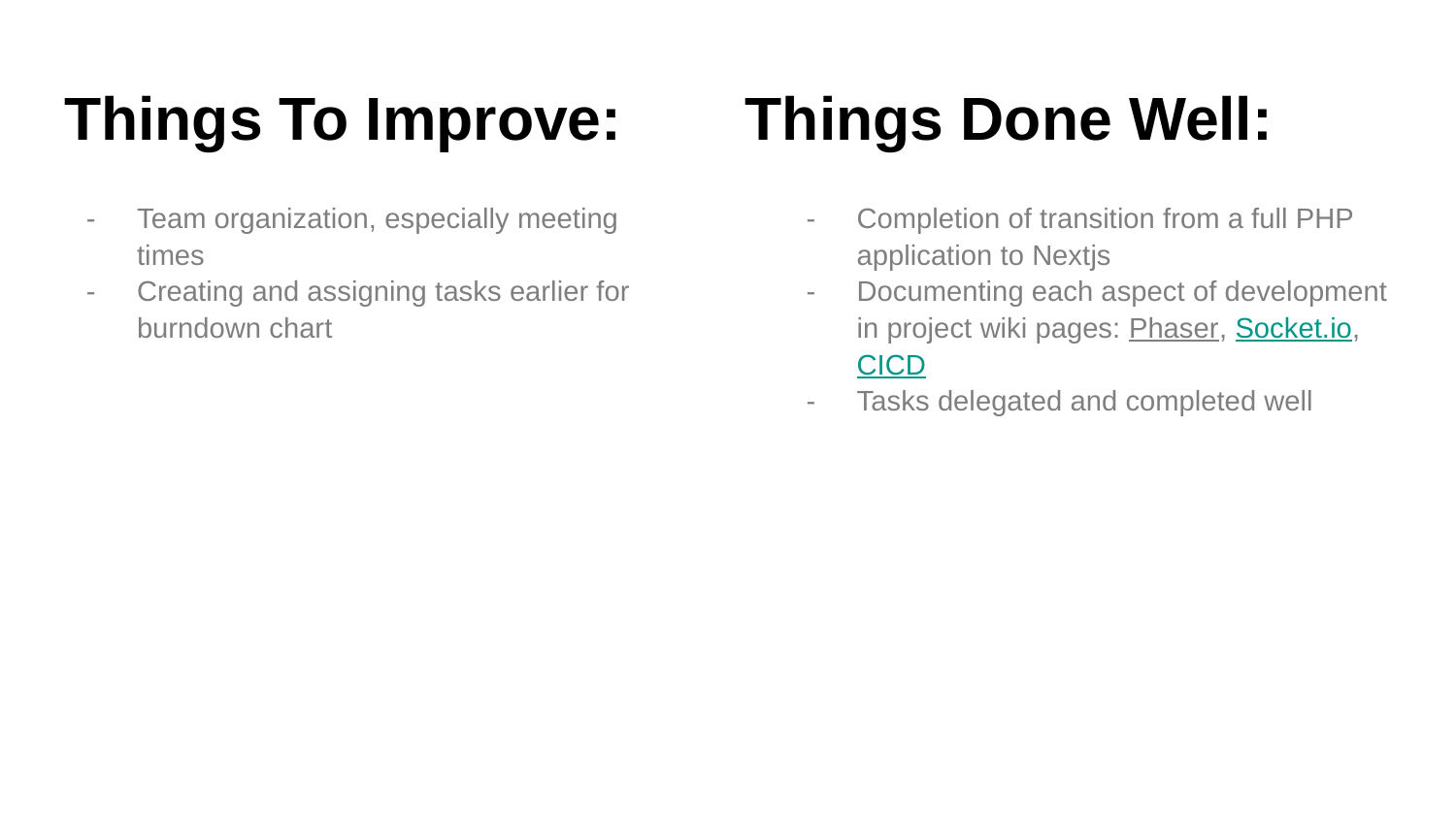

# Things To Improve:
Things Done Well:
Team organization, especially meeting times
Creating and assigning tasks earlier for burndown chart
Completion of transition from a full PHP application to Nextjs
Documenting each aspect of development in project wiki pages: Phaser, Socket.io, CICD
Tasks delegated and completed well